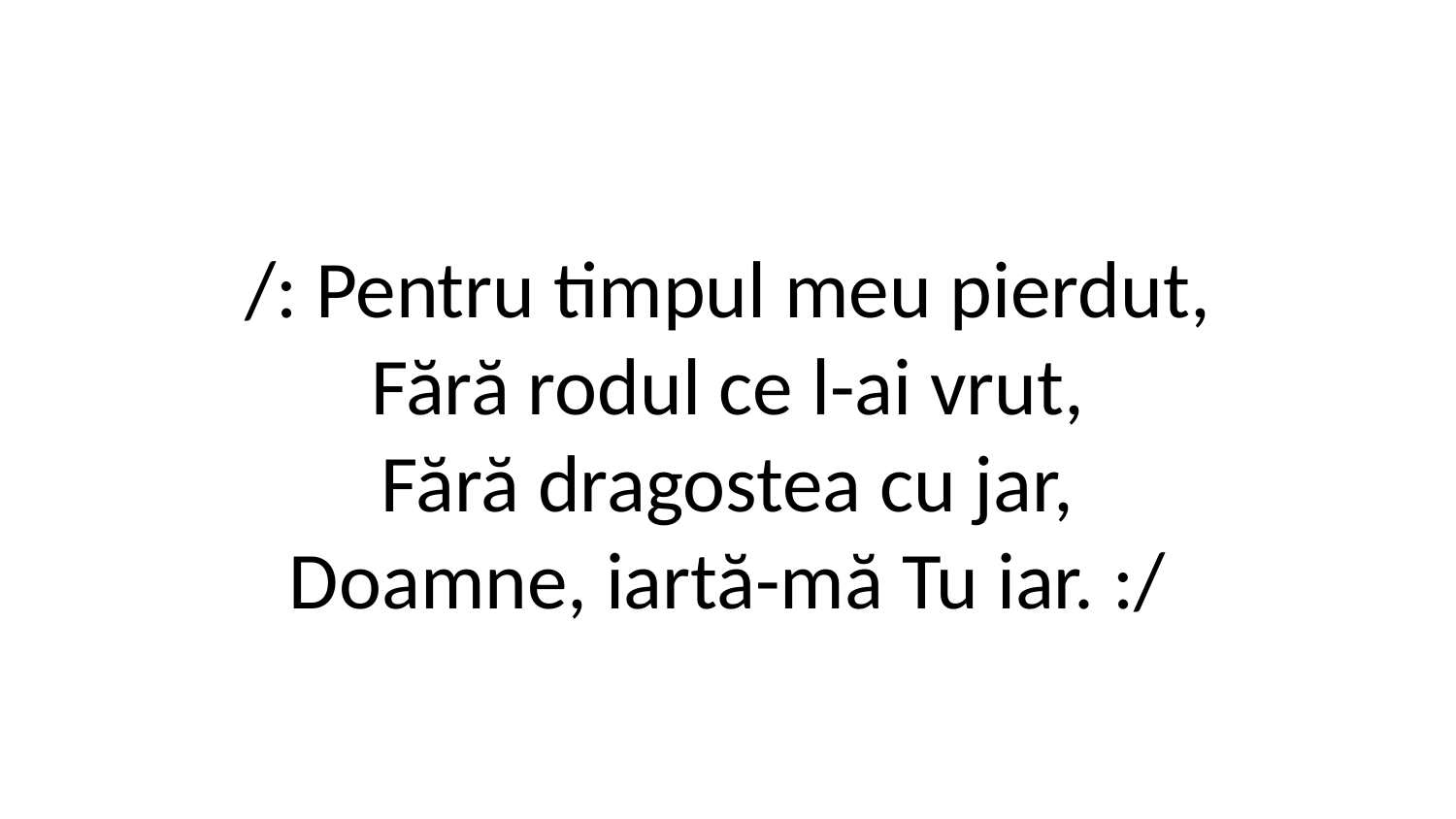

/: Pentru timpul meu pierdut,
Fără rodul ce l-ai vrut,
Fără dragostea cu jar,
Doamne, iartă-mă Tu iar. :/